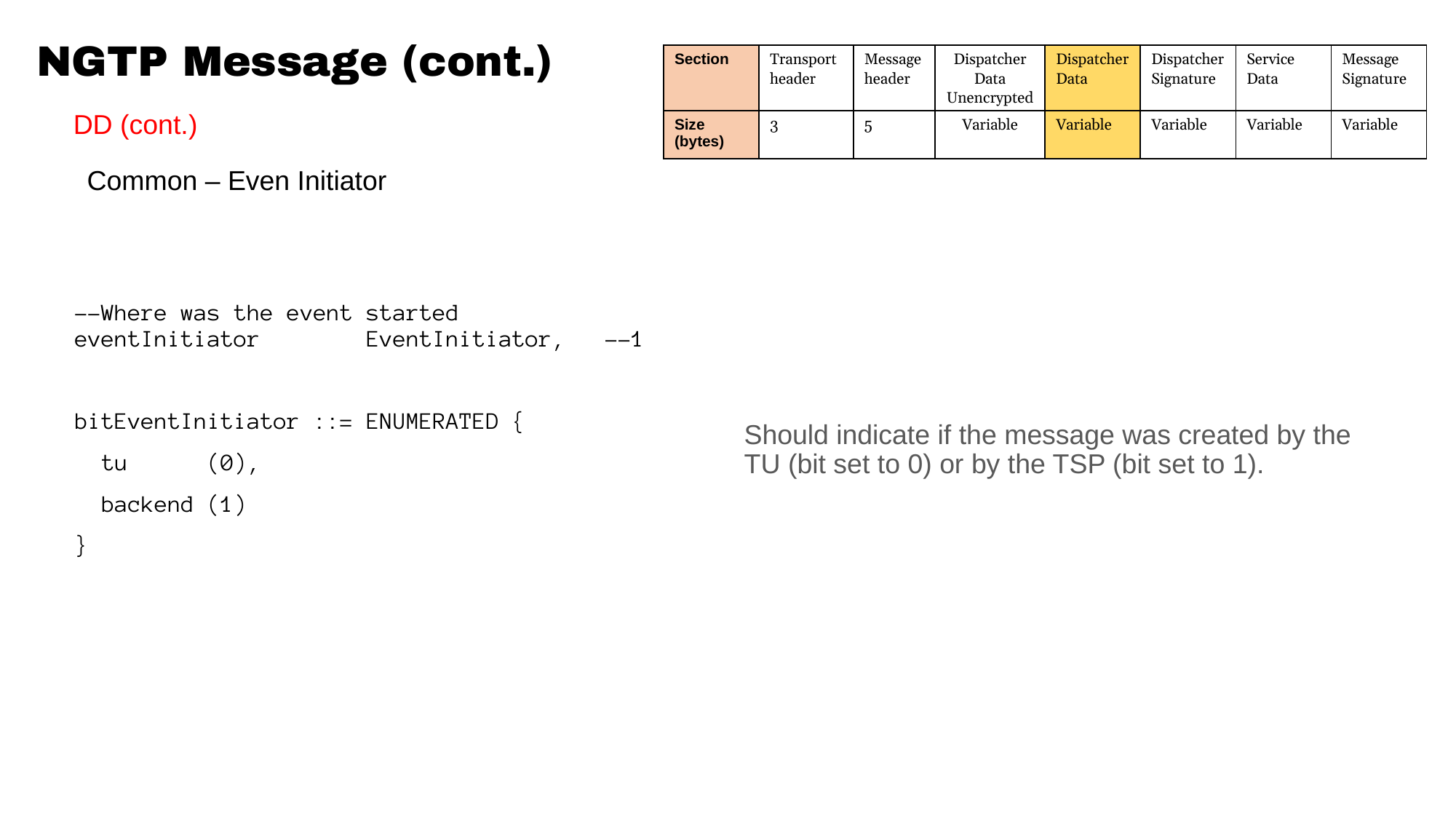

NGTP Message (cont.)
| Section | Transport header | Message header | Dispatcher Data Unencrypted | Dispatcher Data | Dispatcher Signature | Service Data | Message Signature |
| --- | --- | --- | --- | --- | --- | --- | --- |
| Size (bytes) | 3 | 5 | Variable | Variable | Variable | Variable | Variable |
DD (cont.)
Common – Even Initiator
--Where was the event started
eventInitiator        EventInitiator,   --1

bitEventInitiator ::= ENUMERATED {
  tu      (0),
  backend (1)
}

Should indicate if the message was created by the TU (bit set to 0) or by the TSP (bit set to 1).